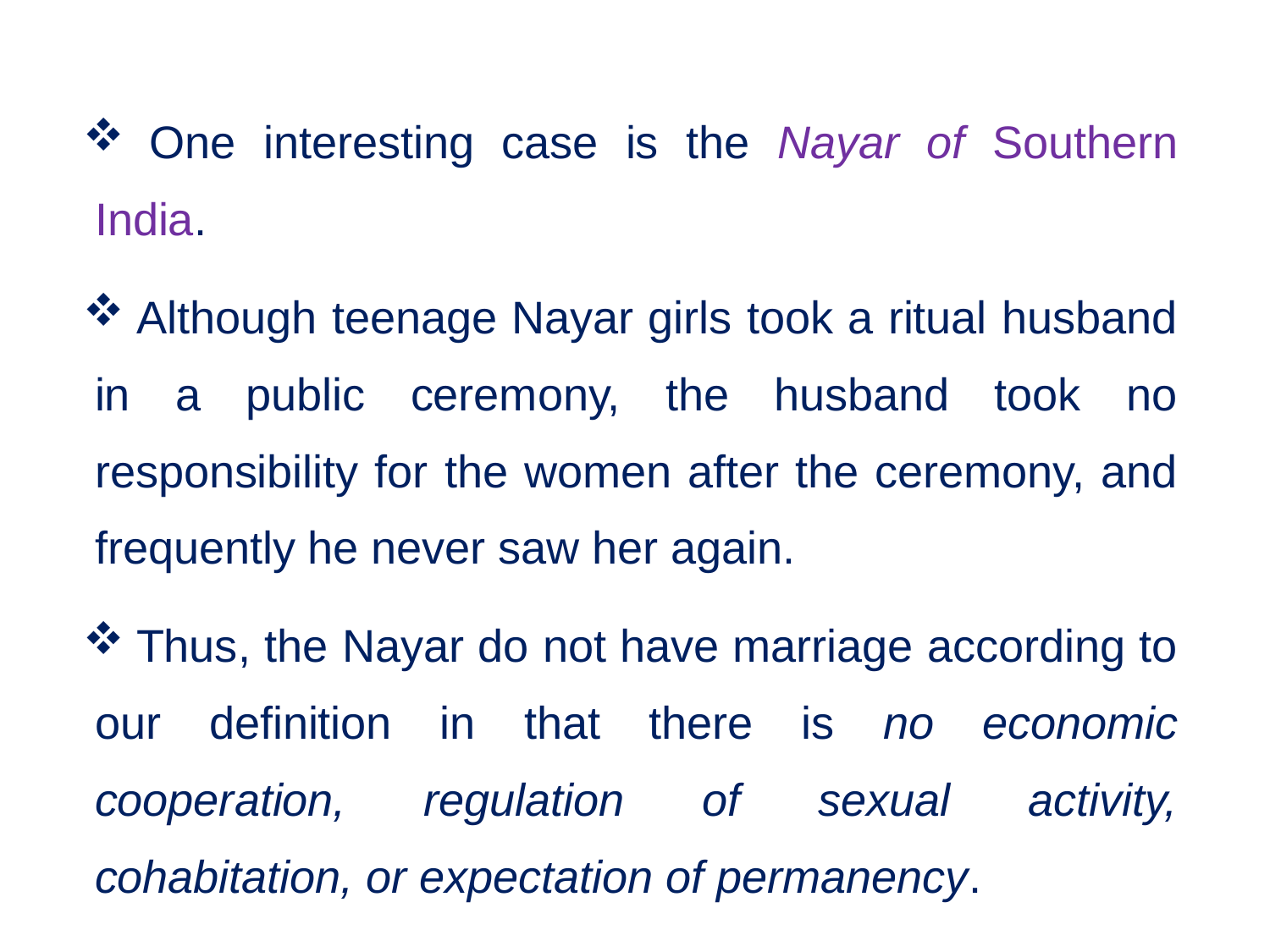

One interesting case is the Nayar of Southern India.
 Although teenage Nayar girls took a ritual husband in a public ceremony, the husband took no responsibility for the women after the ceremony, and frequently he never saw her again.
 Thus, the Nayar do not have marriage according to our definition in that there is no economic cooperation, regulation of sexual activity, cohabitation, or expectation of permanency.